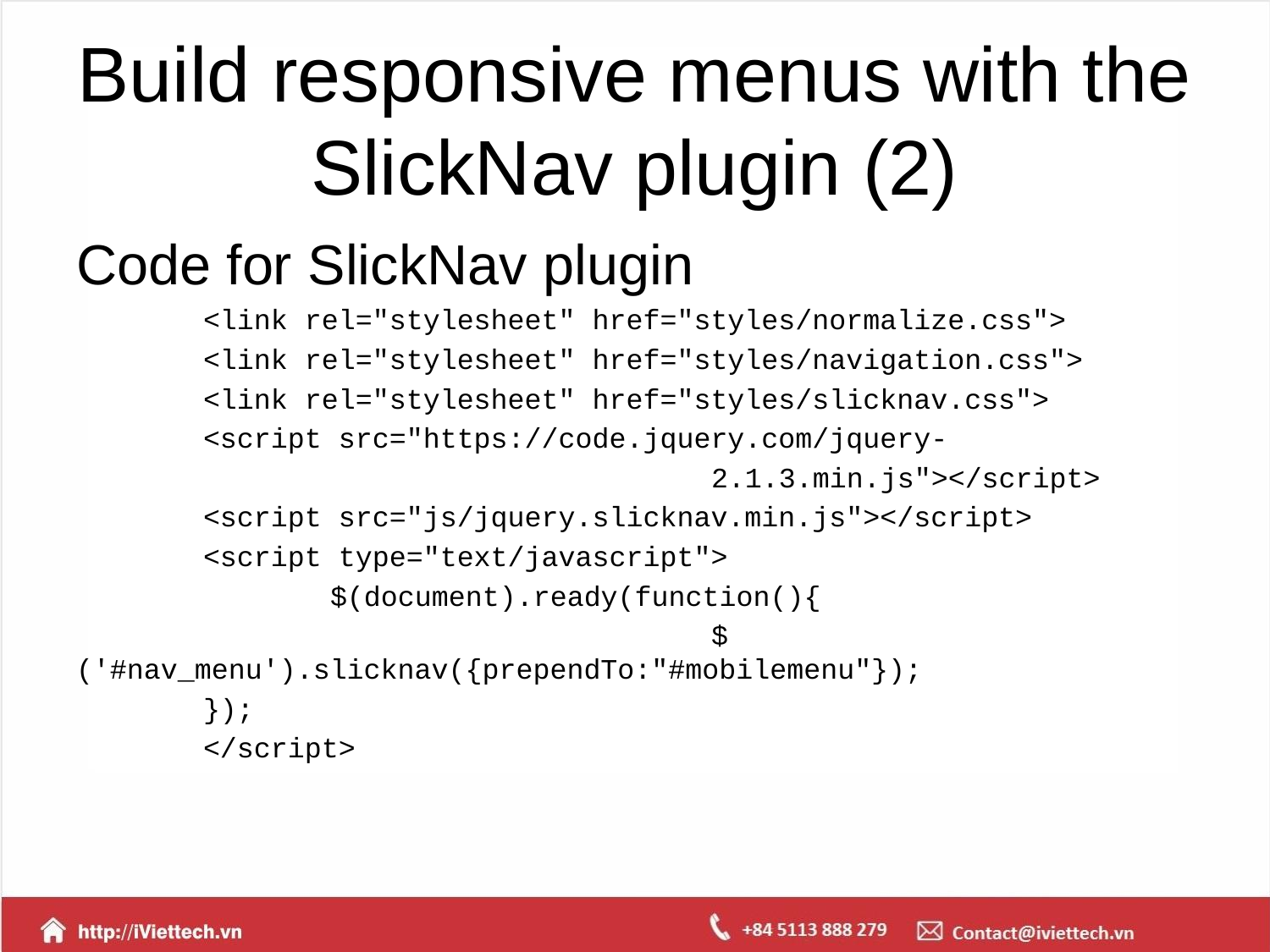

# Build responsive menus with the SlickNav plugin (2)
Code for SlickNav plugin
	<link rel="stylesheet" href="styles/normalize.css">
	<link rel="stylesheet" href="styles/navigation.css">
    	<link rel="stylesheet" href="styles/slicknav.css">
    	<script src="https://code.jquery.com/jquery-
					2.1.3.min.js"></script>
    	<script src="js/jquery.slicknav.min.js"></script>
	<script type="text/javascript">
    		$(document).ready(function(){
					$('#nav_menu').slicknav({prependTo:"#mobilemenu"});
    	});
    	</script>